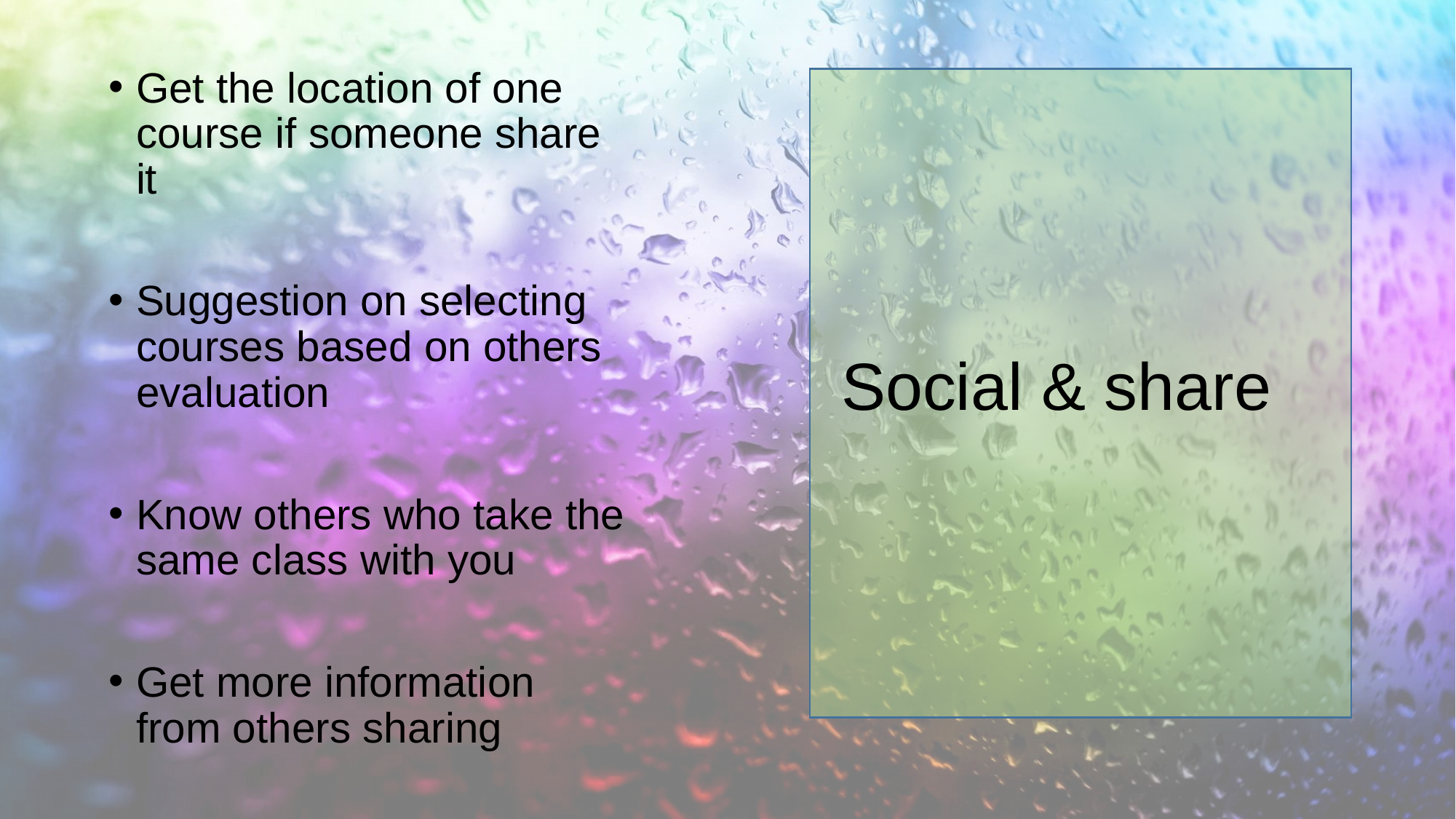

Get the location of one course if someone share it

Suggestion on selecting courses based on others evaluation

Know others who take the same class with you

Get more information from others sharing
# Social & share